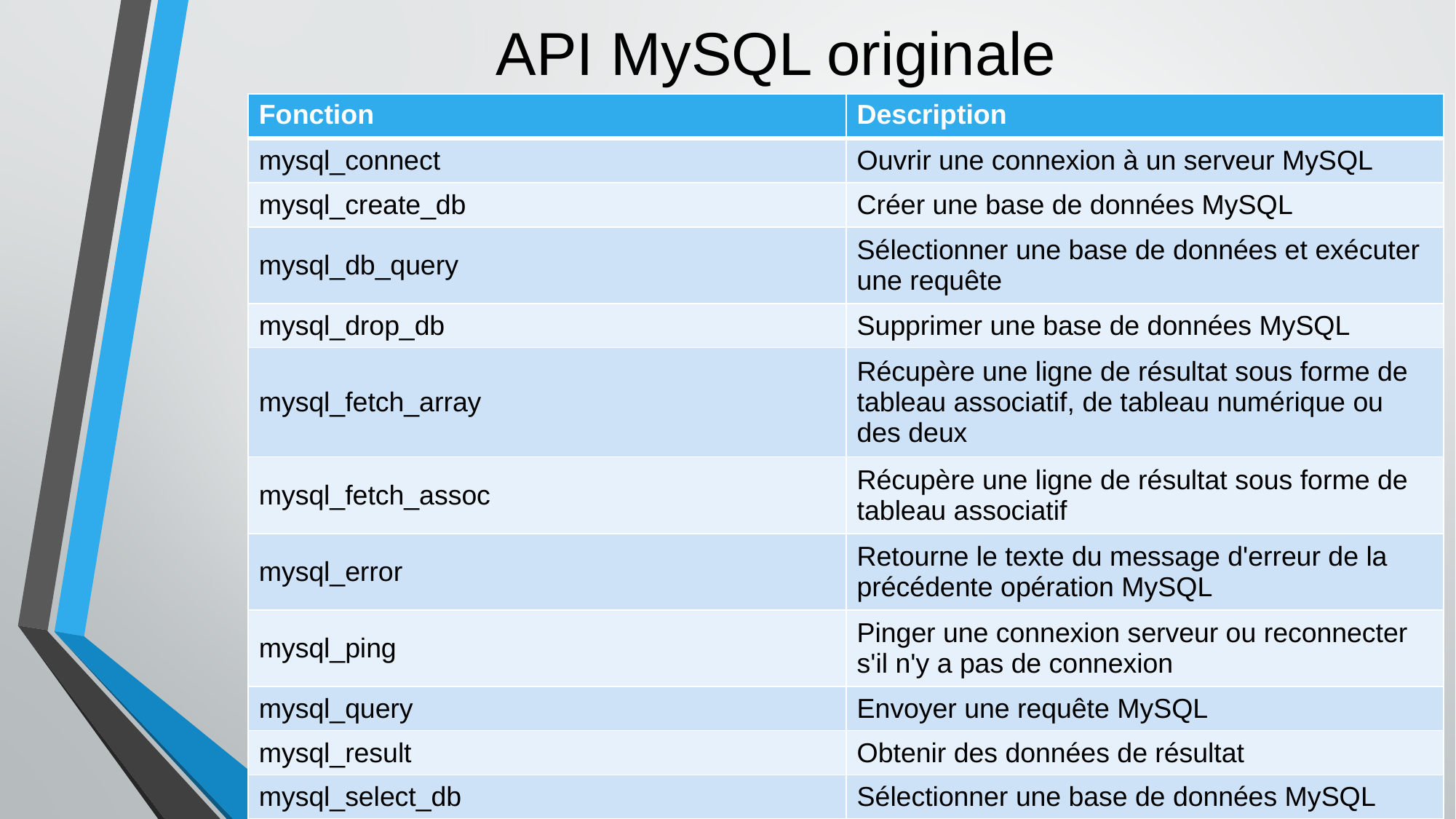

# API MySQL originale
| Fonction | Description |
| --- | --- |
| mysql\_connect | Ouvrir une connexion à un serveur MySQL |
| mysql\_create\_db | Créer une base de données MySQL |
| mysql\_db\_query | Sélectionner une base de données et exécuter une requête |
| mysql\_drop\_db | Supprimer une base de données MySQL |
| mysql\_fetch\_array | Récupère une ligne de résultat sous forme de tableau associatif, de tableau numérique ou des deux |
| mysql\_fetch\_assoc | Récupère une ligne de résultat sous forme de tableau associatif |
| mysql\_error | Retourne le texte du message d'erreur de la précédente opération MySQL |
| mysql\_ping | Pinger une connexion serveur ou reconnecter s'il n'y a pas de connexion |
| mysql\_query | Envoyer une requête MySQL |
| mysql\_result | Obtenir des données de résultat |
| mysql\_select\_db | Sélectionner une base de données MySQL |